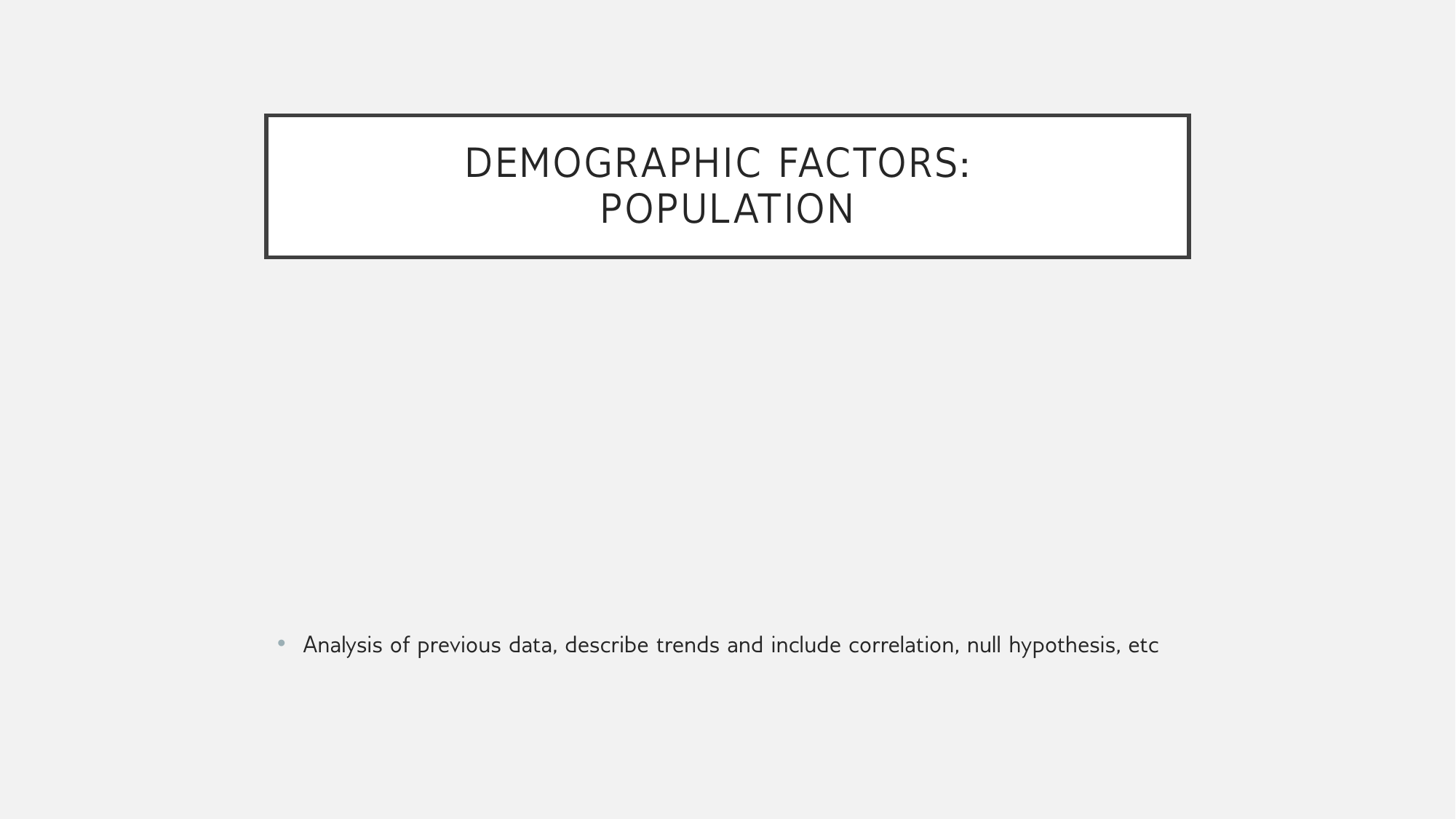

# Demographic factors: population
Analysis of previous data, describe trends and include correlation, null hypothesis, etc